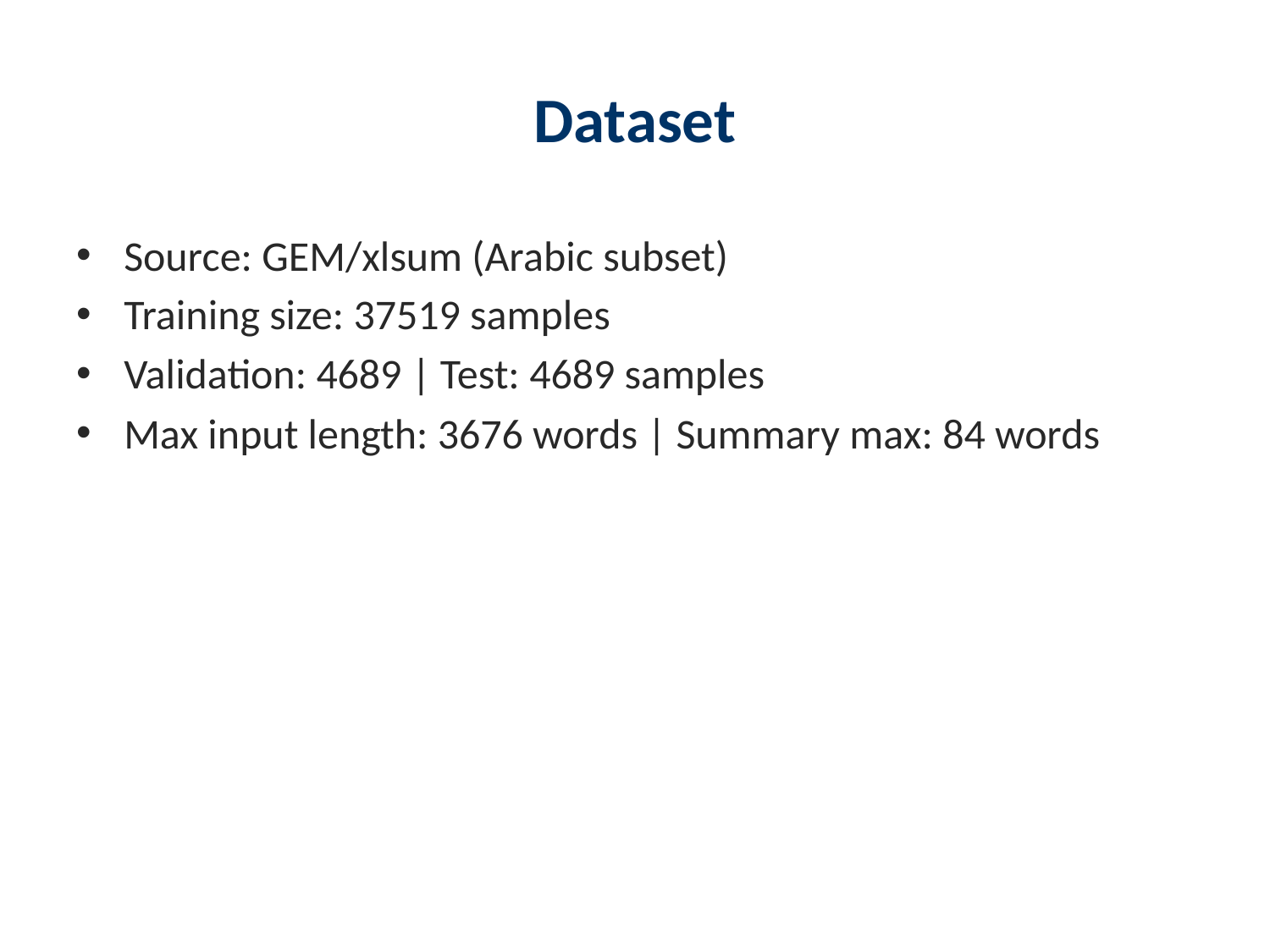

# Dataset
Source: GEM/xlsum (Arabic subset)
Training size: 37519 samples
Validation: 4689 | Test: 4689 samples
Max input length: 3676 words | Summary max: 84 words